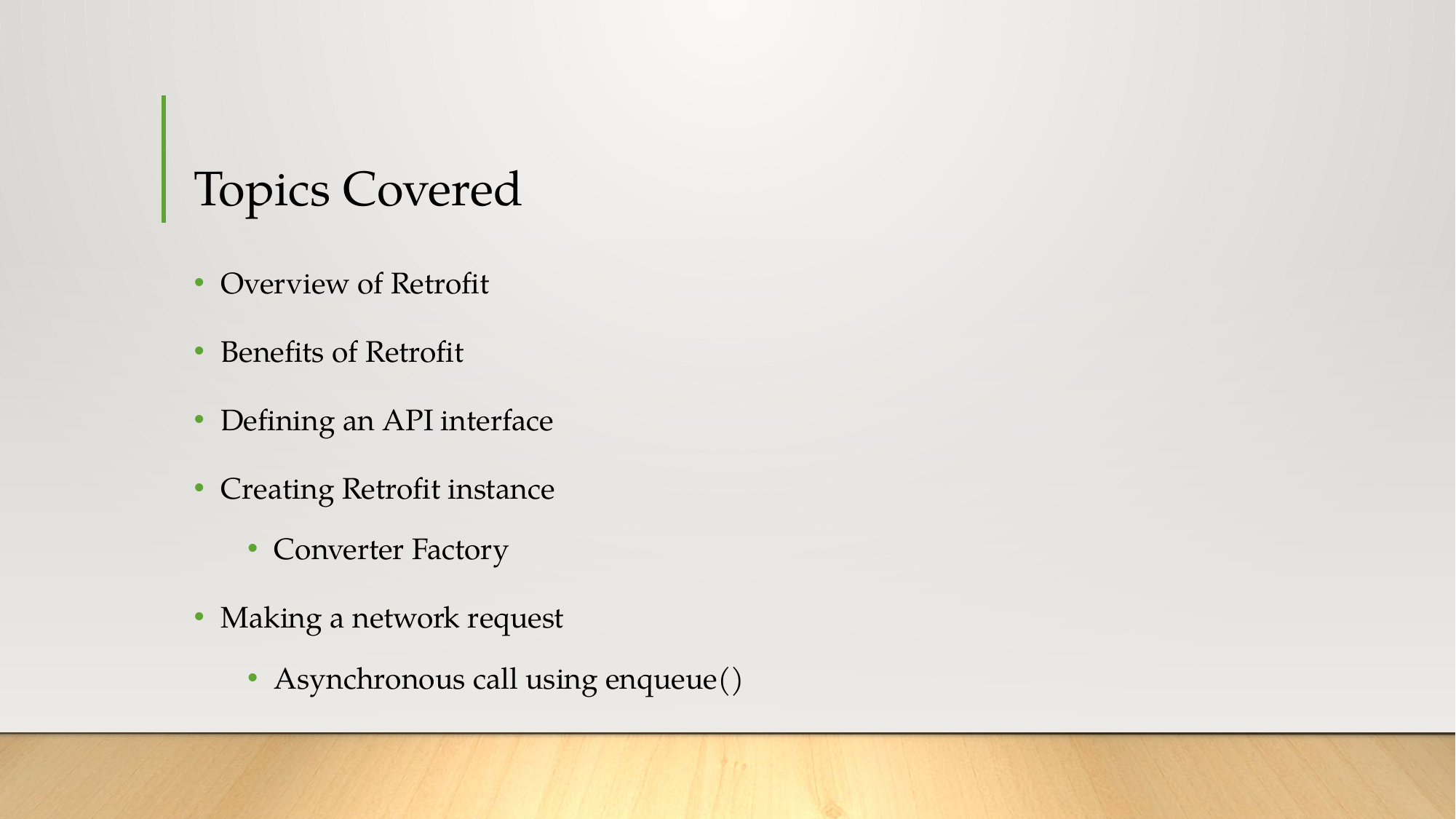

# Topics Covered
Overview of Retrofit
Benefits of Retrofit
Defining an API interface
Creating Retrofit instance
Converter Factory
Making a network request
Asynchronous call using enqueue()